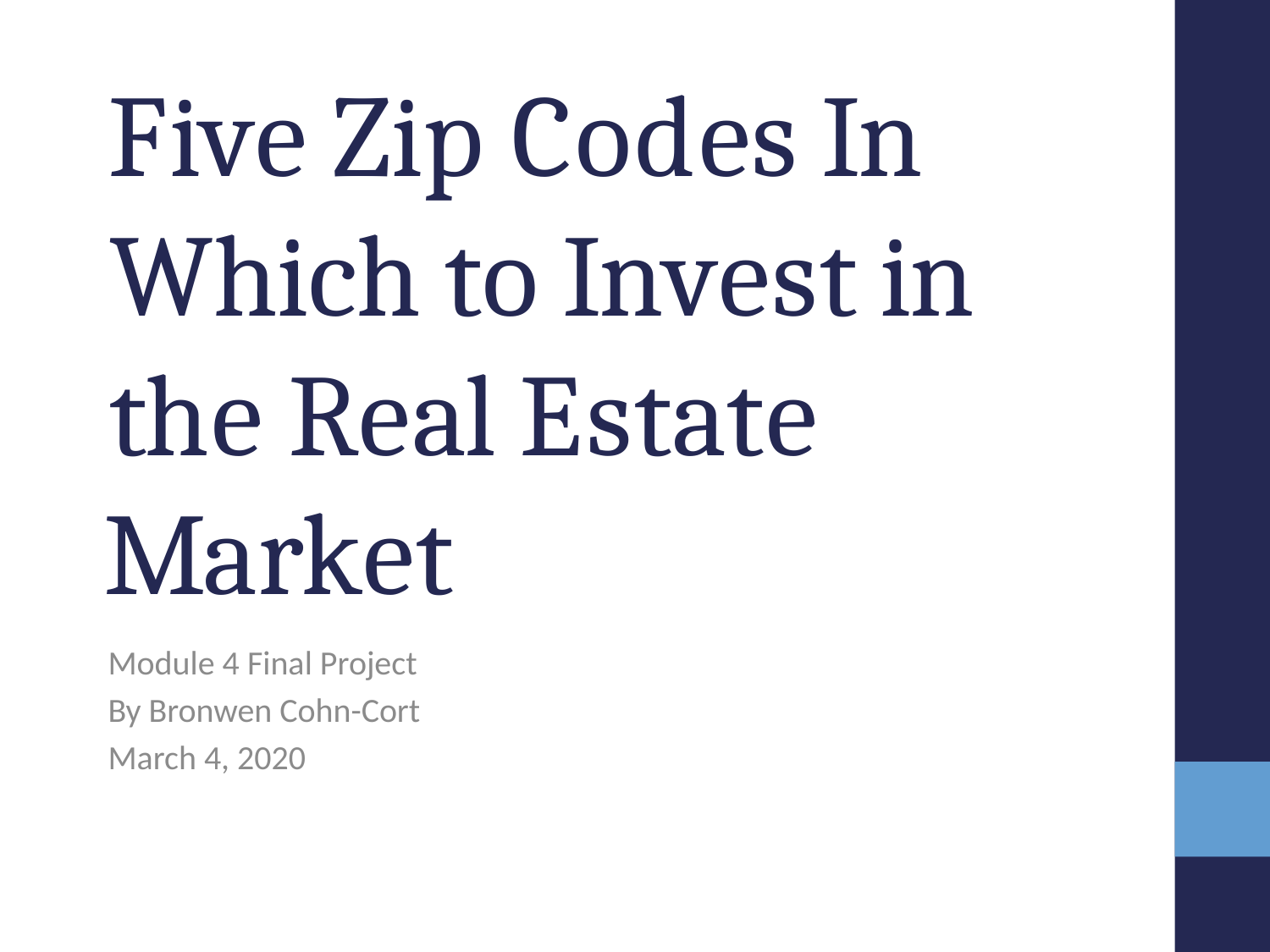

# Five Zip Codes In Which to Invest in the Real Estate Market
Module 4 Final Project
By Bronwen Cohn-Cort
March 4, 2020